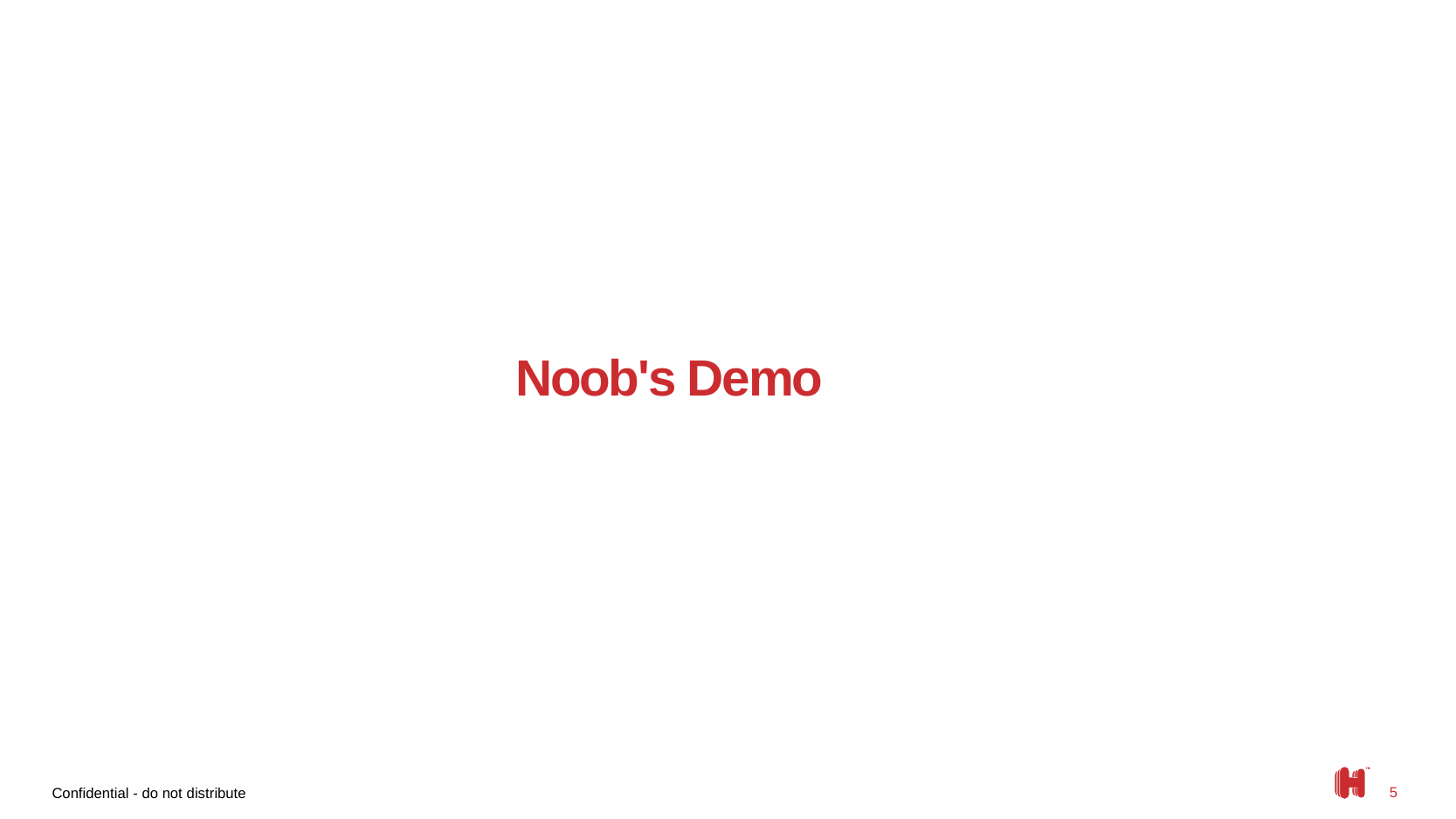

# Noob's Demo

Confidential - do not distribute